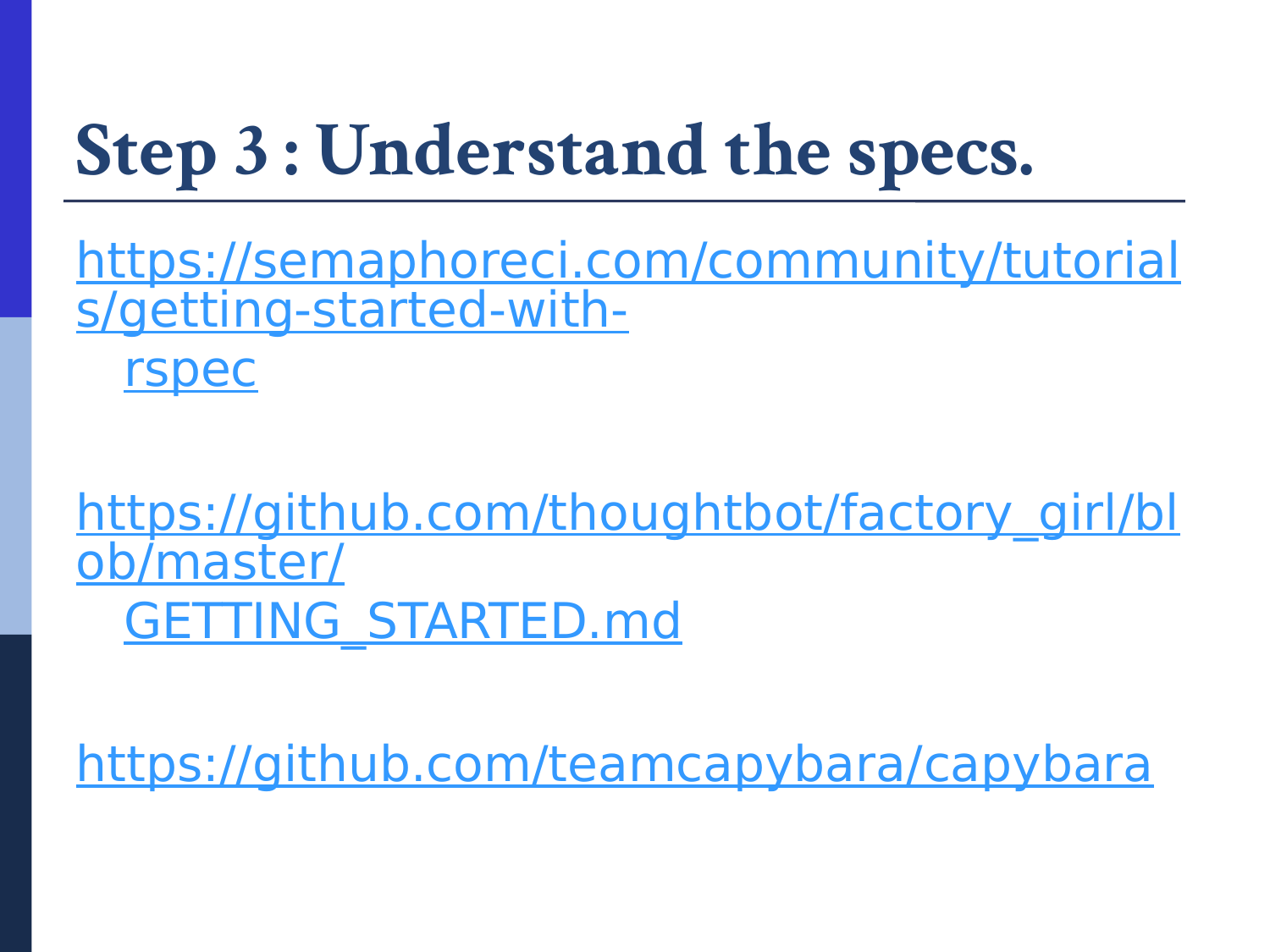

# Step 3 : Understand the specs.
https://semaphoreci.com/community/tutorials/getting-started-with-rspec

https://github.com/thoughtbot/factory_girl/blob/master/GETTING_STARTED.md

https://github.com/teamcapybara/capybara